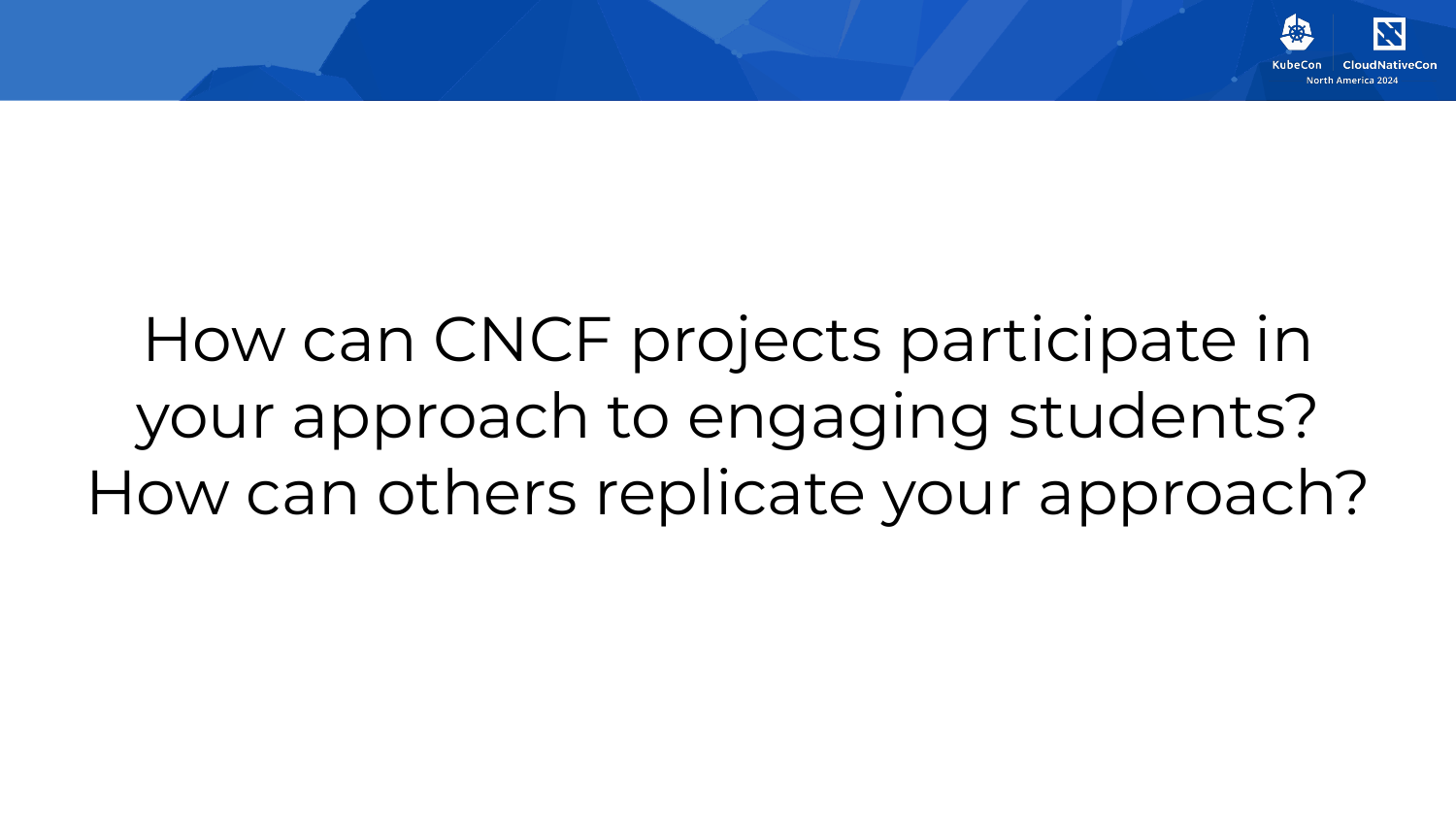

# How can CNCF projects participate in your approach to engaging students? How can others replicate your approach?